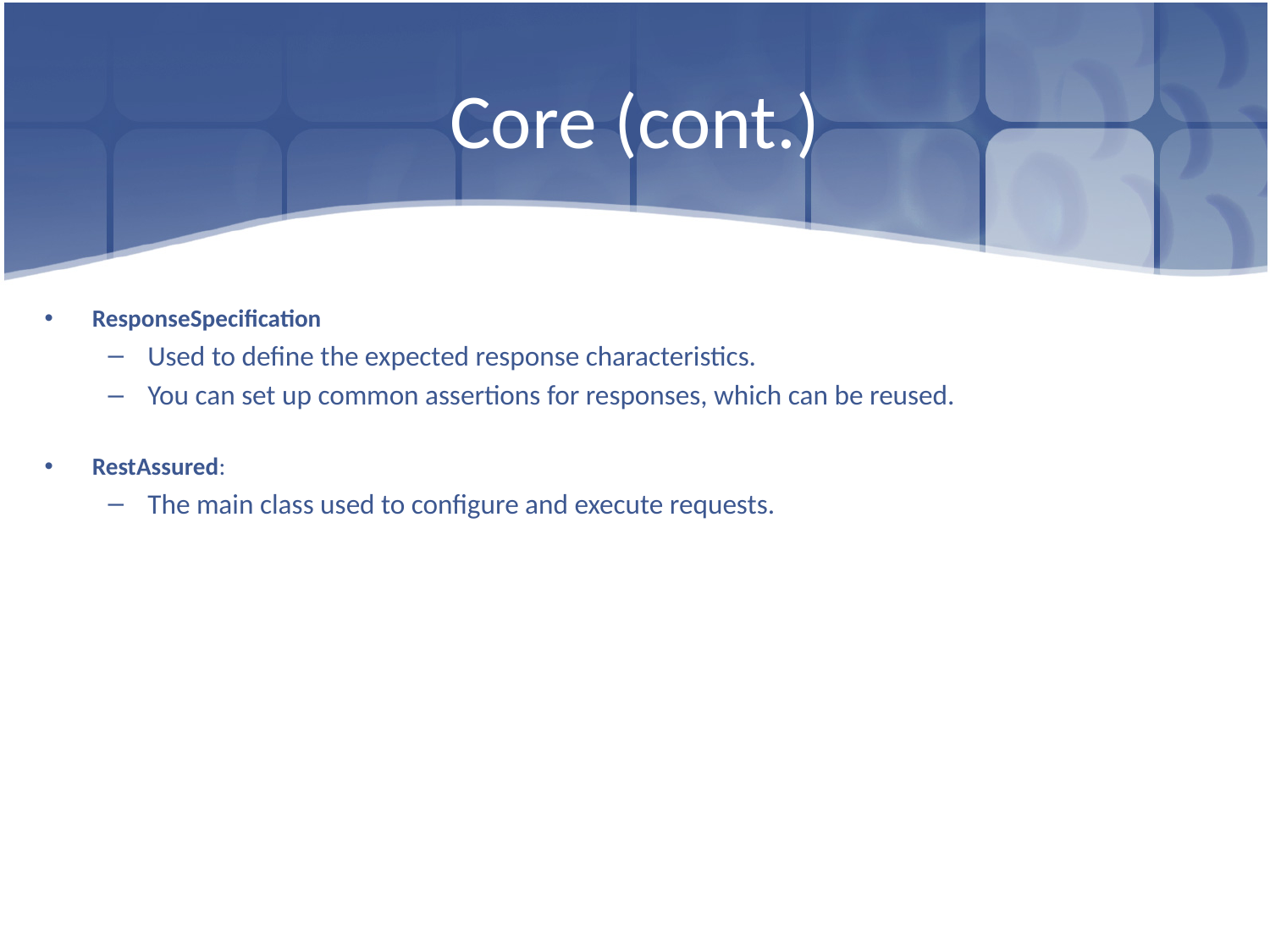

# Core (cont.)
ResponseSpecification
Used to define the expected response characteristics.
You can set up common assertions for responses, which can be reused.

RestAssured:
The main class used to configure and execute requests.